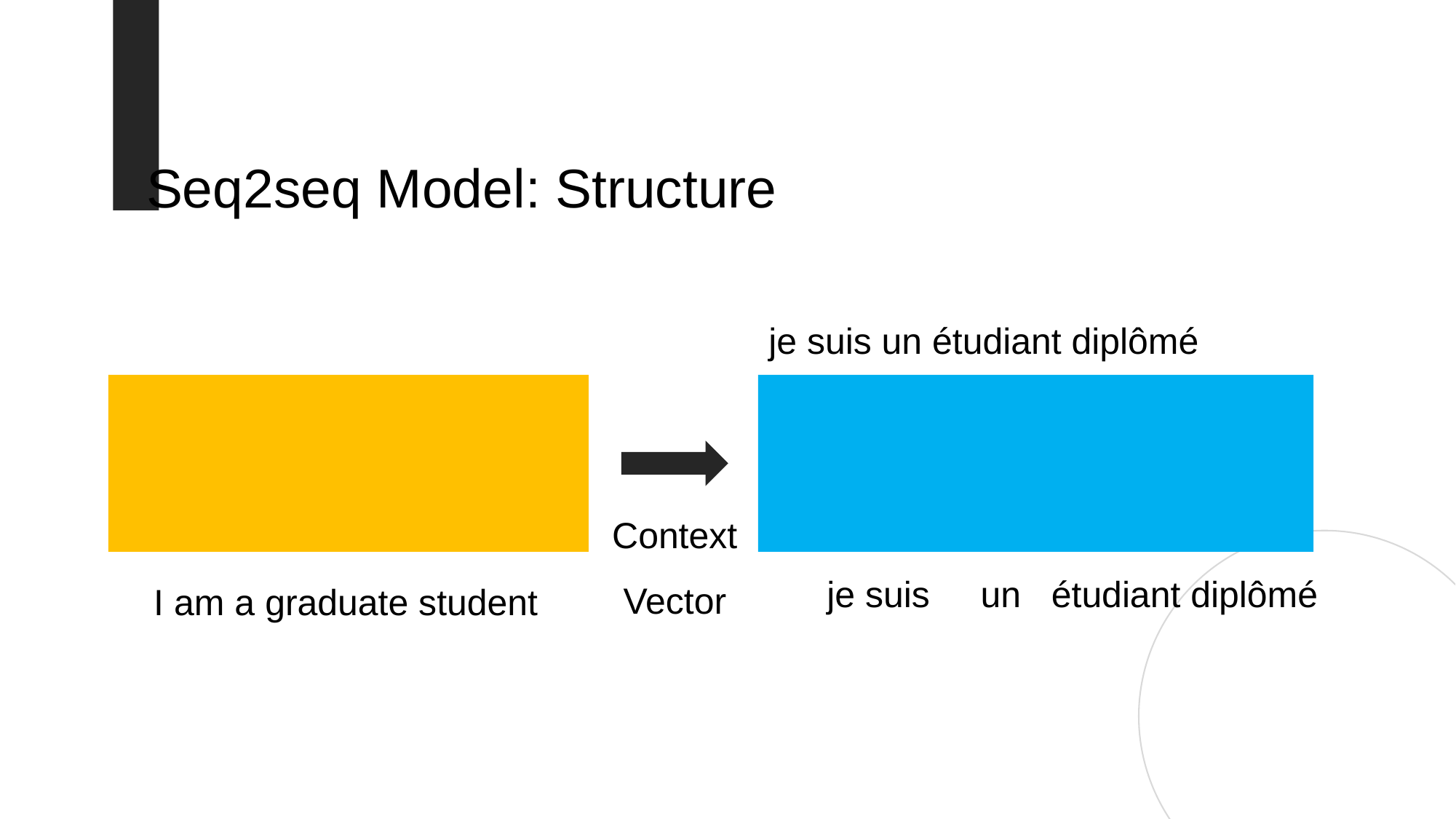

Seq2seq Model: Structure
je suis un étudiant diplômé

Context
Vector
je suis     un   étudiant diplômé
I am a graduate student